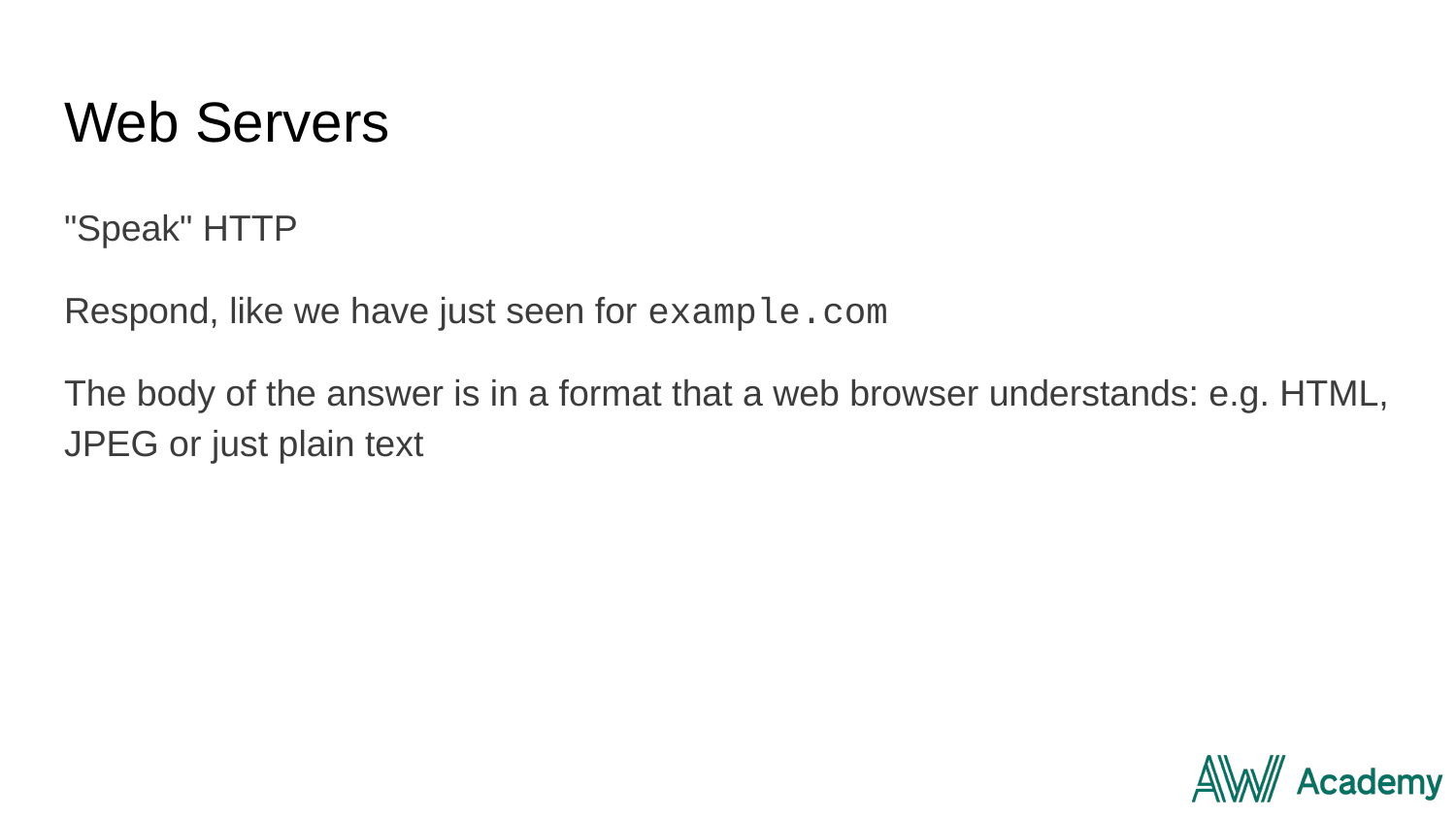

# Web Servers
"Speak" HTTP
Respond, like we have just seen for example.com
The body of the answer is in a format that a web browser understands: e.g. HTML, JPEG or just plain text